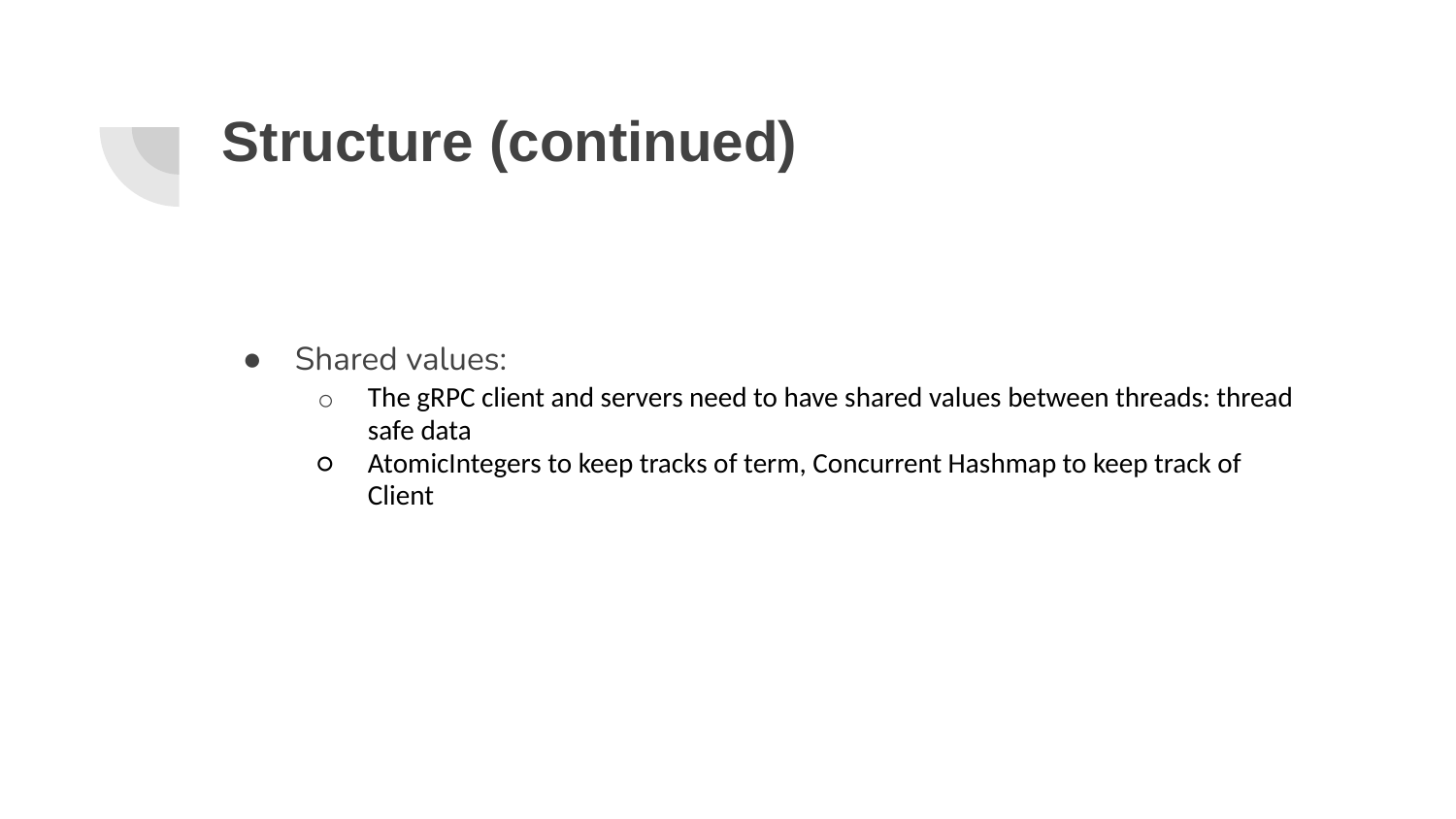

# Structure (continued)
Shared values:
The gRPC client and servers need to have shared values between threads: thread safe data
AtomicIntegers to keep tracks of term, Concurrent Hashmap to keep track of Client